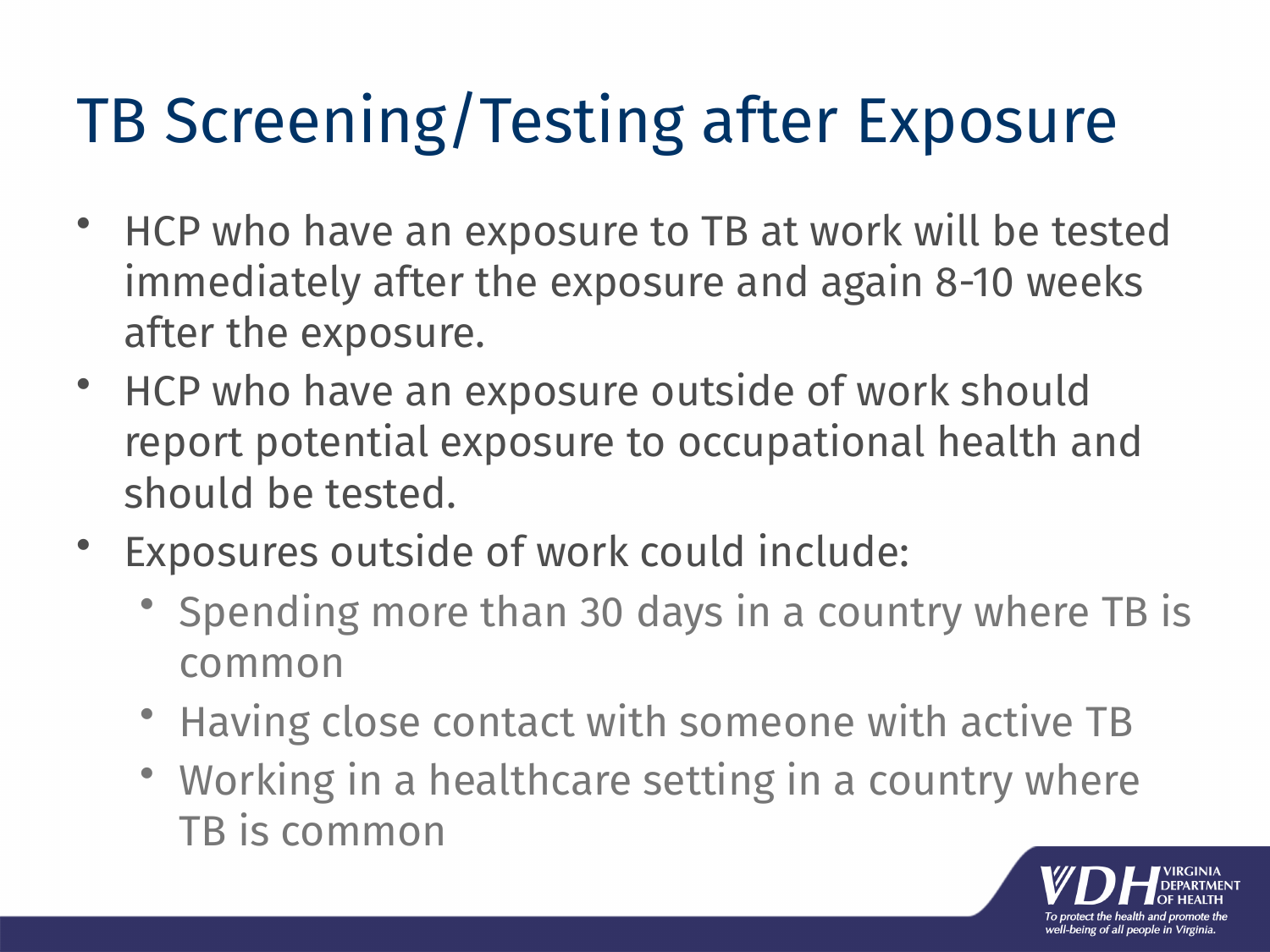

# TB Screening/Testing after Exposure
HCP who have an exposure to TB at work will be tested immediately after the exposure and again 8-10 weeks after the exposure.
HCP who have an exposure outside of work should report potential exposure to occupational health and should be tested.
Exposures outside of work could include:
Spending more than 30 days in a country where TB is common
Having close contact with someone with active TB
Working in a healthcare setting in a country where TB is common